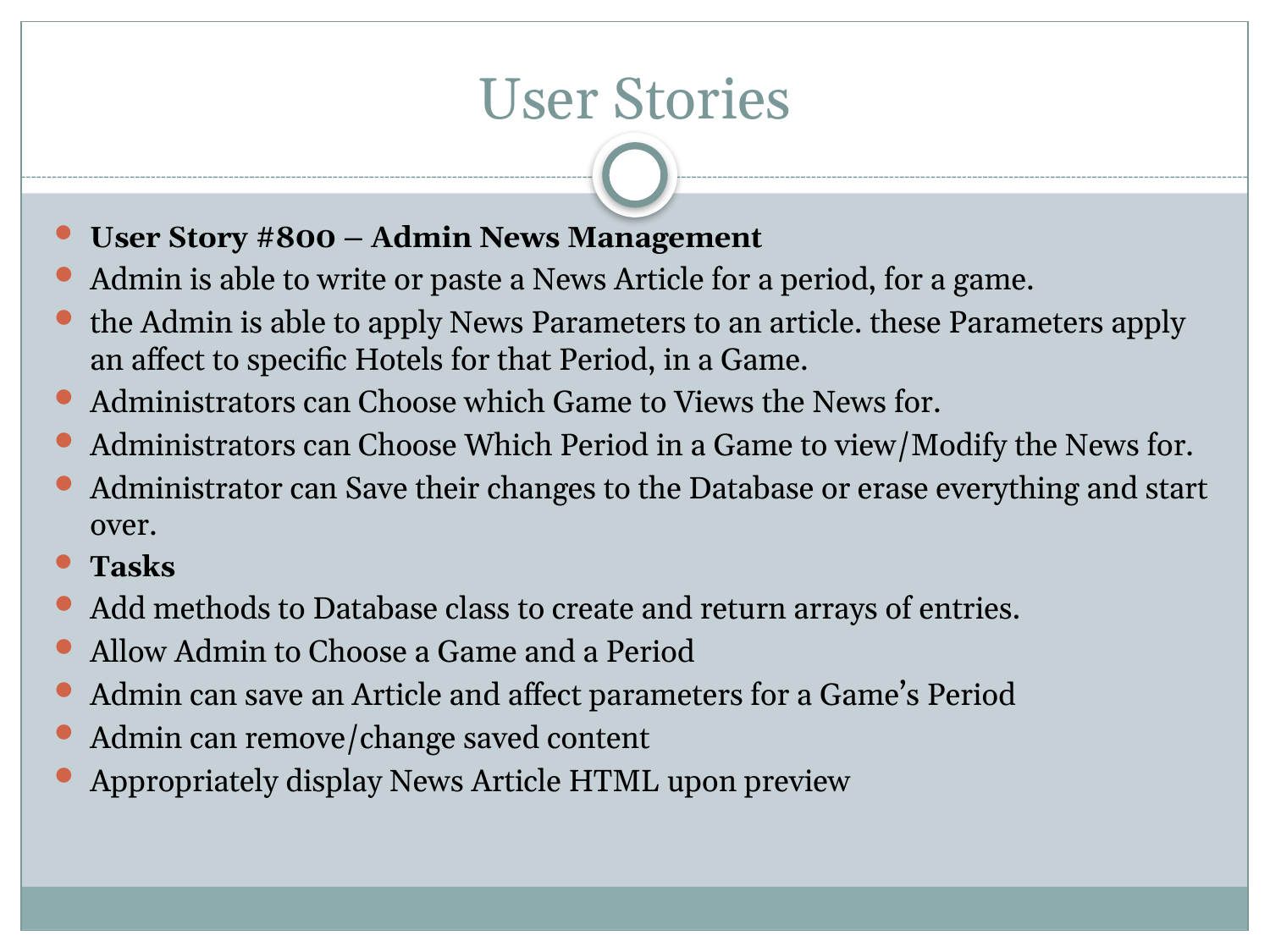

# User Stories
User Story #800 – Admin News Management
Admin is able to write or paste a News Article for a period, for a game.
the Admin is able to apply News Parameters to an article. these Parameters apply an affect to specific Hotels for that Period, in a Game.
Administrators can Choose which Game to Views the News for.
Administrators can Choose Which Period in a Game to view/Modify the News for.
Administrator can Save their changes to the Database or erase everything and start over.
Tasks
Add methods to Database class to create and return arrays of entries.
Allow Admin to Choose a Game and a Period
Admin can save an Article and affect parameters for a Game’s Period
Admin can remove/change saved content
Appropriately display News Article HTML upon preview